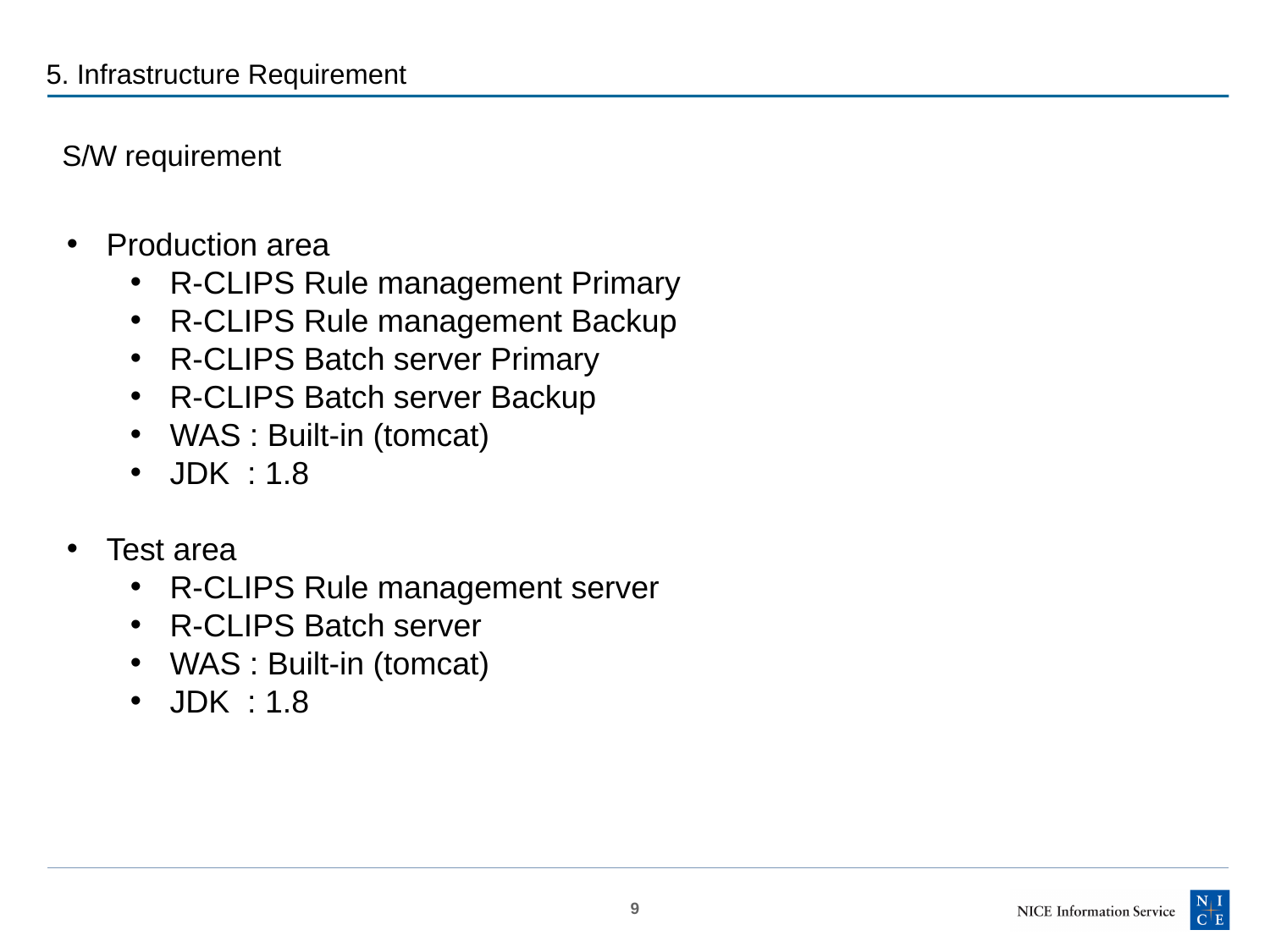

5. Infrastructure Requirement
S/W requirement
Production area
R-CLIPS Rule management Primary
R-CLIPS Rule management Backup
R-CLIPS Batch server Primary
R-CLIPS Batch server Backup
WAS : Built-in (tomcat)
JDK  : 1.8

Test area
R-CLIPS Rule management server
R-CLIPS Batch server
WAS : Built-in (tomcat)
JDK  : 1.8